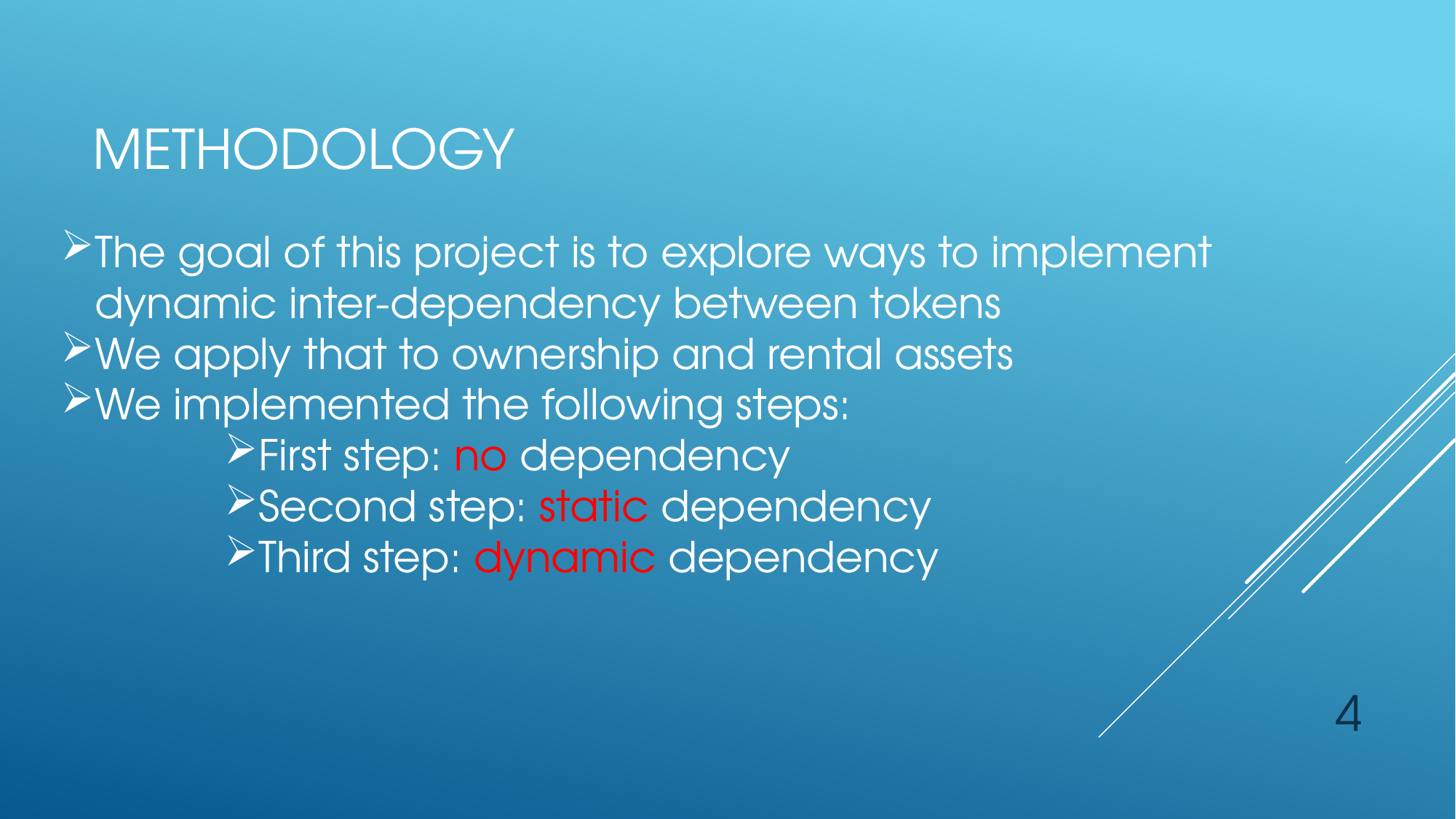

# Methodology

The goal of this project is to explore ways to implement dynamic inter-dependency between tokens
We apply that to ownership and rental assets
We implemented the following steps:
First step: no dependency
Second step: static dependency
Third step: dynamic dependency

4